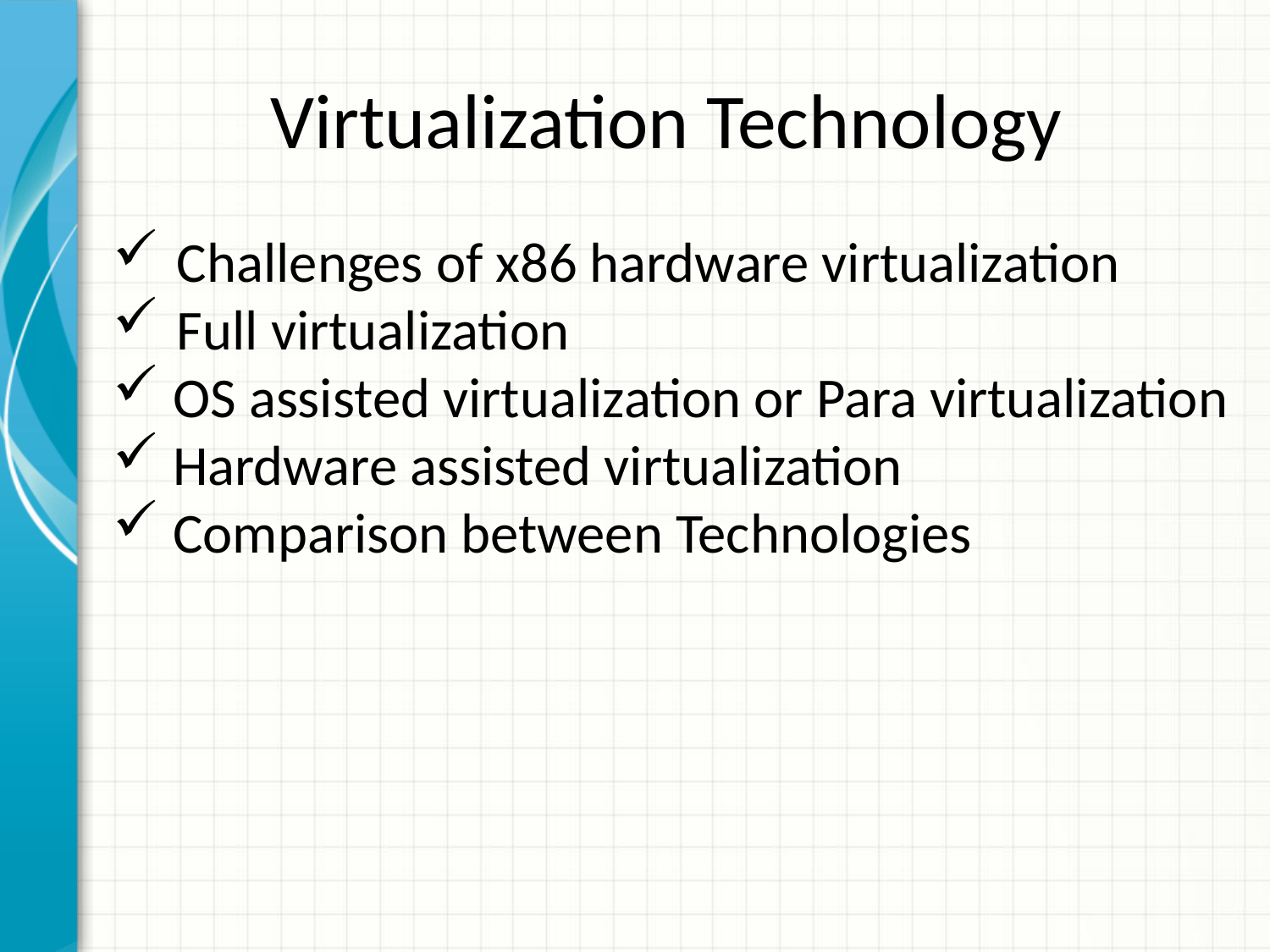

# Virtualization Technology

Challenges of x86 hardware virtualization
Full virtualization
 OS assisted virtualization or Para virtualization
 Hardware assisted virtualization
 Comparison between Technologies